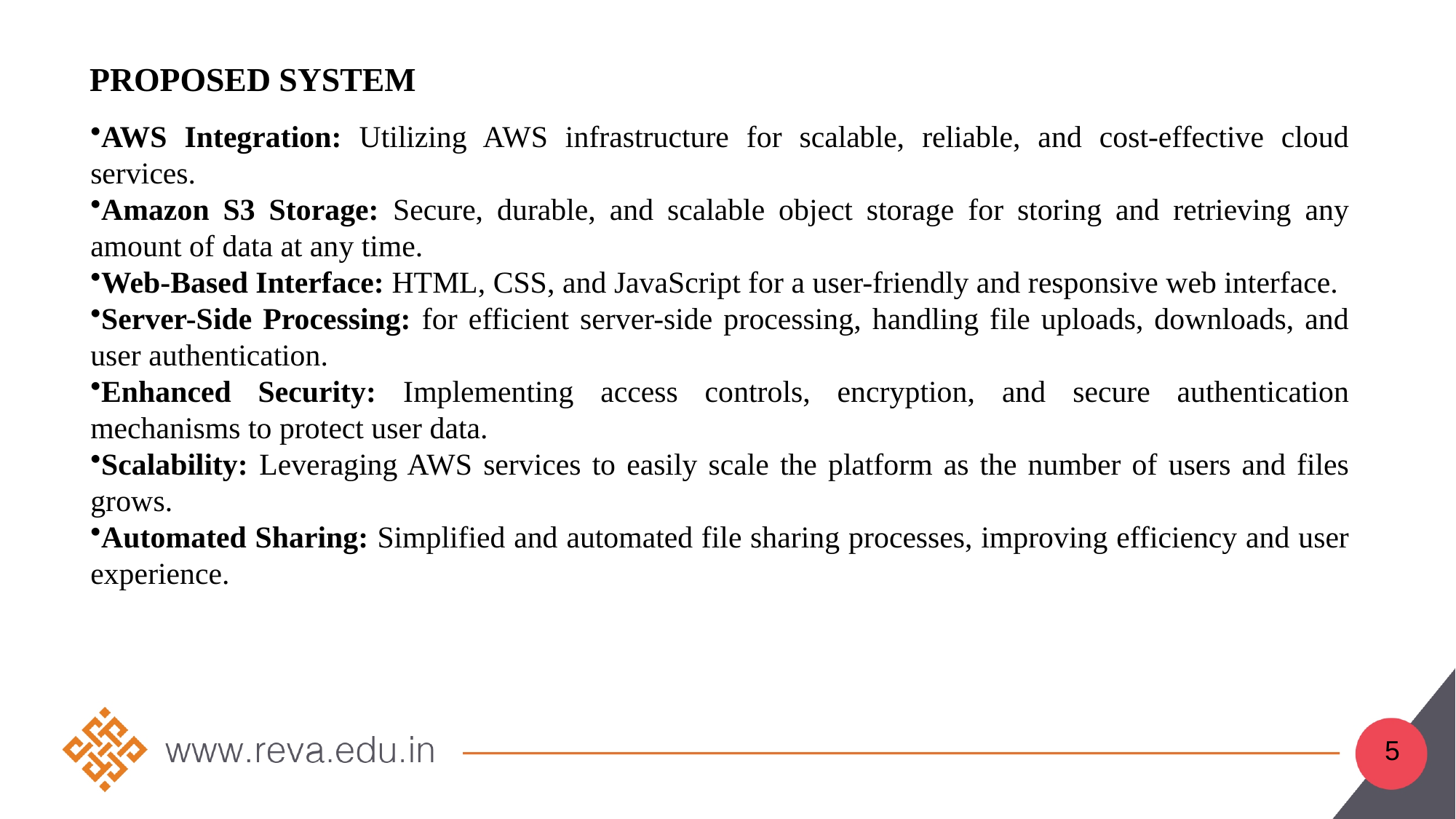

# Proposed System
AWS Integration: Utilizing AWS infrastructure for scalable, reliable, and cost-effective cloud services.
Amazon S3 Storage: Secure, durable, and scalable object storage for storing and retrieving any amount of data at any time.
Web-Based Interface: HTML, CSS, and JavaScript for a user-friendly and responsive web interface.
Server-Side Processing: for efficient server-side processing, handling file uploads, downloads, and user authentication.
Enhanced Security: Implementing access controls, encryption, and secure authentication mechanisms to protect user data.
Scalability: Leveraging AWS services to easily scale the platform as the number of users and files grows.
Automated Sharing: Simplified and automated file sharing processes, improving efficiency and user experience.
5